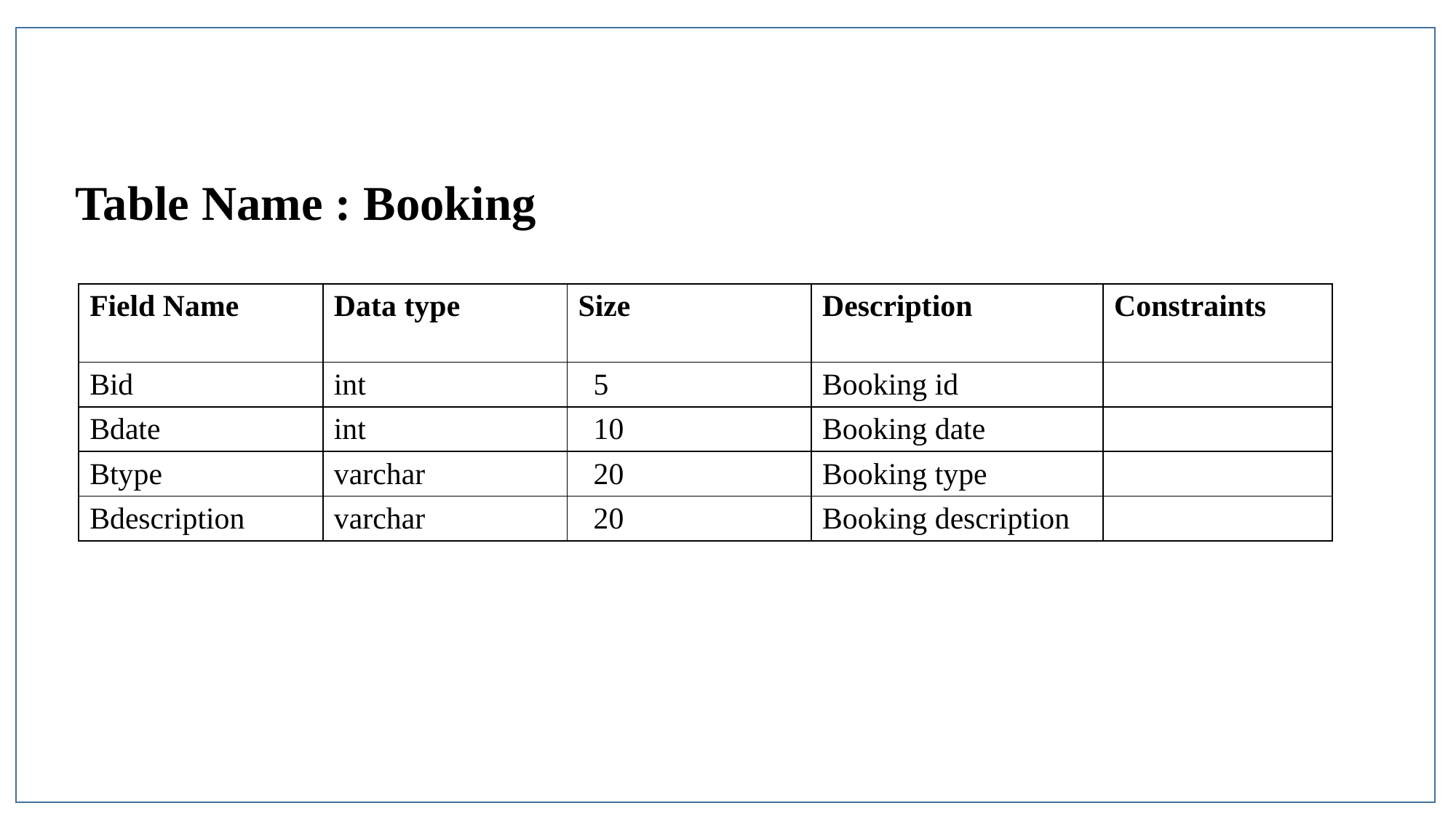

# Table Name : Booking
| Field Name | Data type | Size | Description | Constraints |
| --- | --- | --- | --- | --- |
| Bid | int | 5 | Booking id |  |
| Bdate | int | 10 | Booking date |  |
| Btype | varchar | 20 | Booking type |  |
| Bdescription | varchar | 20 | Booking description |  |